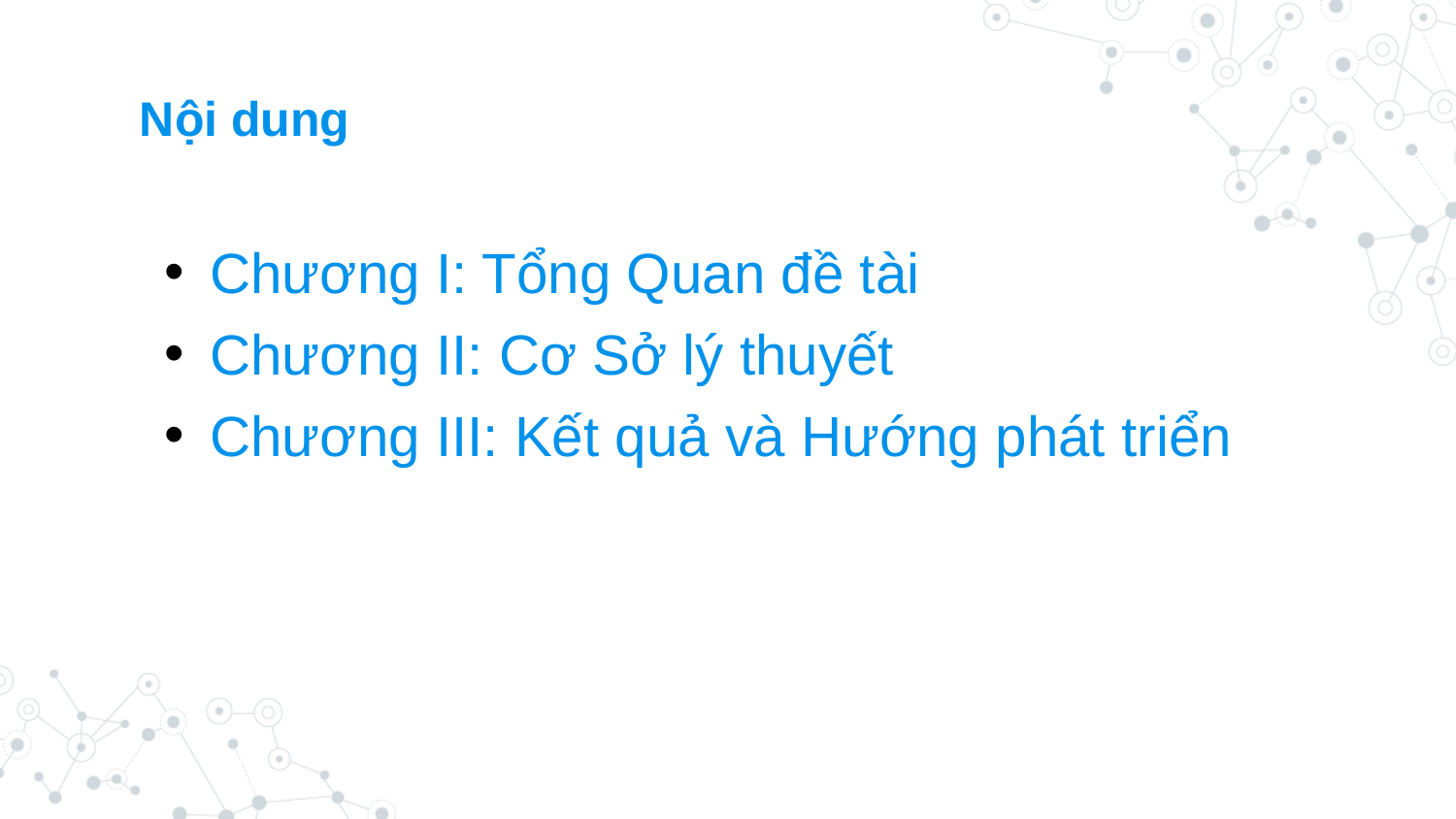

# Nội dung
Chương I: Tổng Quan đề tài
Chương II: Cơ Sở lý thuyết
Chương III: Kết quả và Hướng phát triển